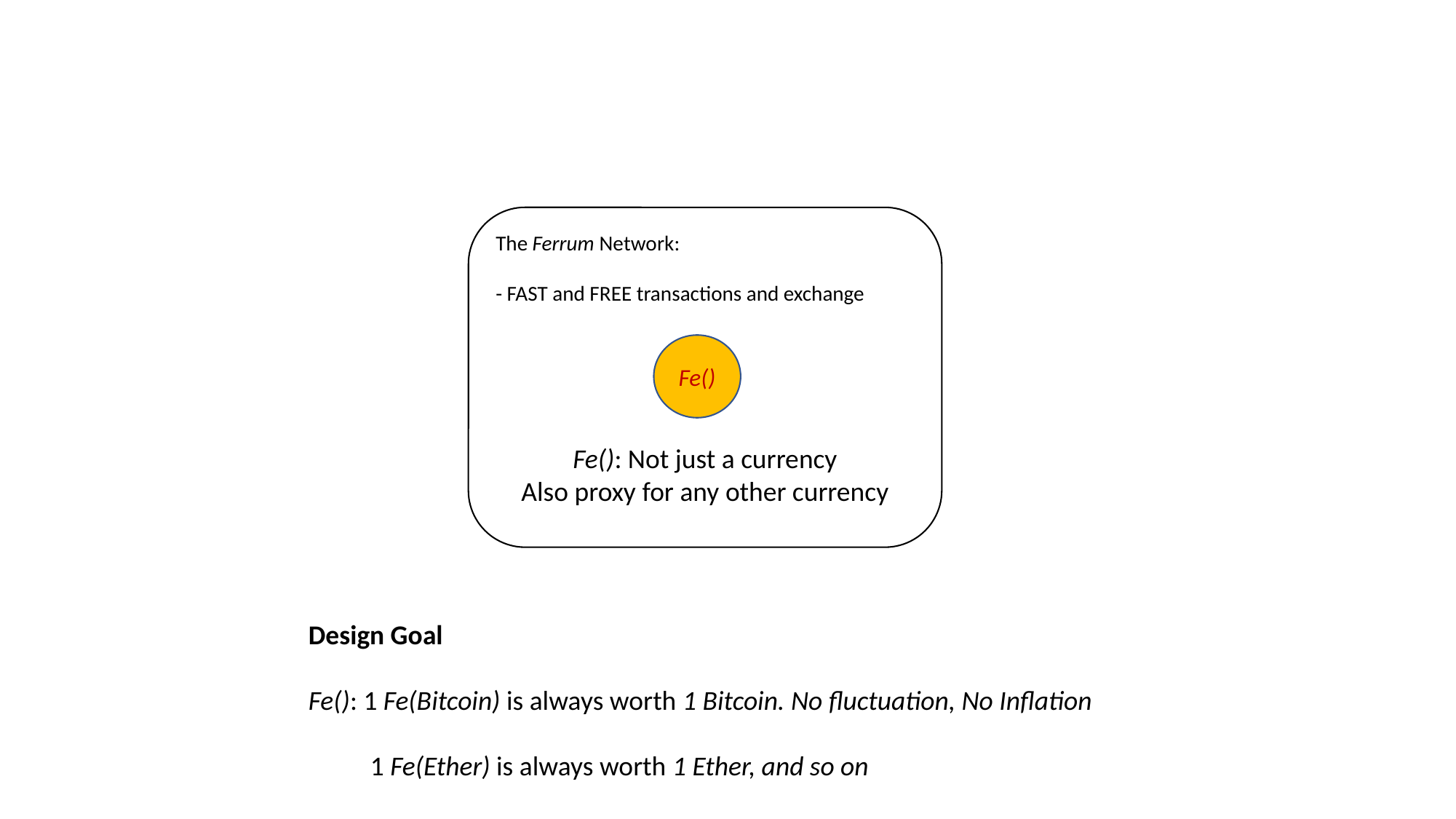

The Ferrum Network:
- FAST and FREE transactions and exchange
Fe()
Fe(): Not just a currency
Also proxy for any other currency
Design Goal
Fe(): 1 Fe(Bitcoin) is always worth 1 Bitcoin. No fluctuation, No Inflation
          1 Fe(Ether) is always worth 1 Ether, and so on